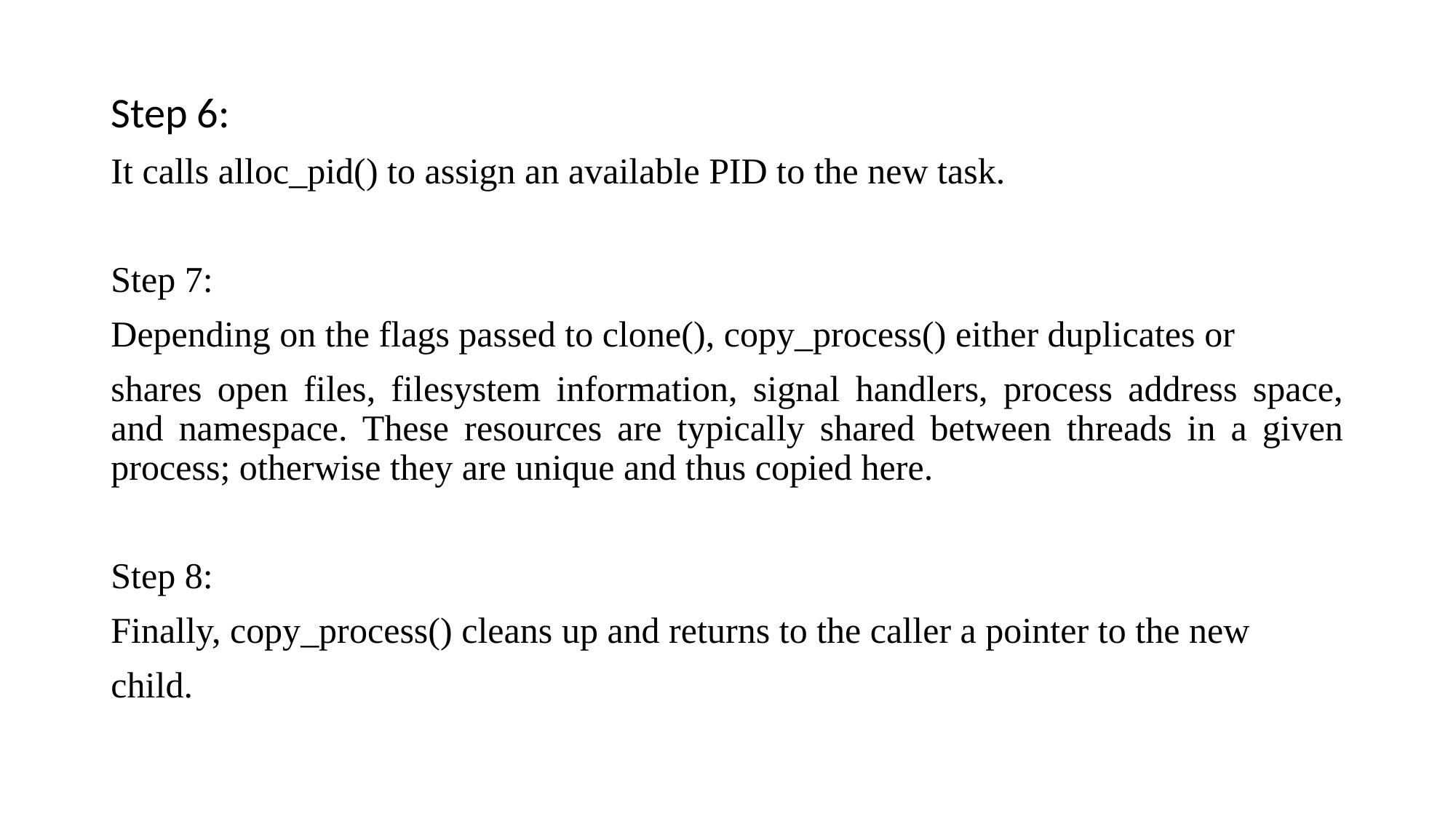

Step 6:
It calls alloc_pid() to assign an available PID to the new task.

Step 7:
Depending on the flags passed to clone(), copy_process() either duplicates or
shares open files, filesystem information, signal handlers, process address space, and namespace. These resources are typically shared between threads in a given process; otherwise they are unique and thus copied here.

Step 8:
Finally, copy_process() cleans up and returns to the caller a pointer to the new
child.